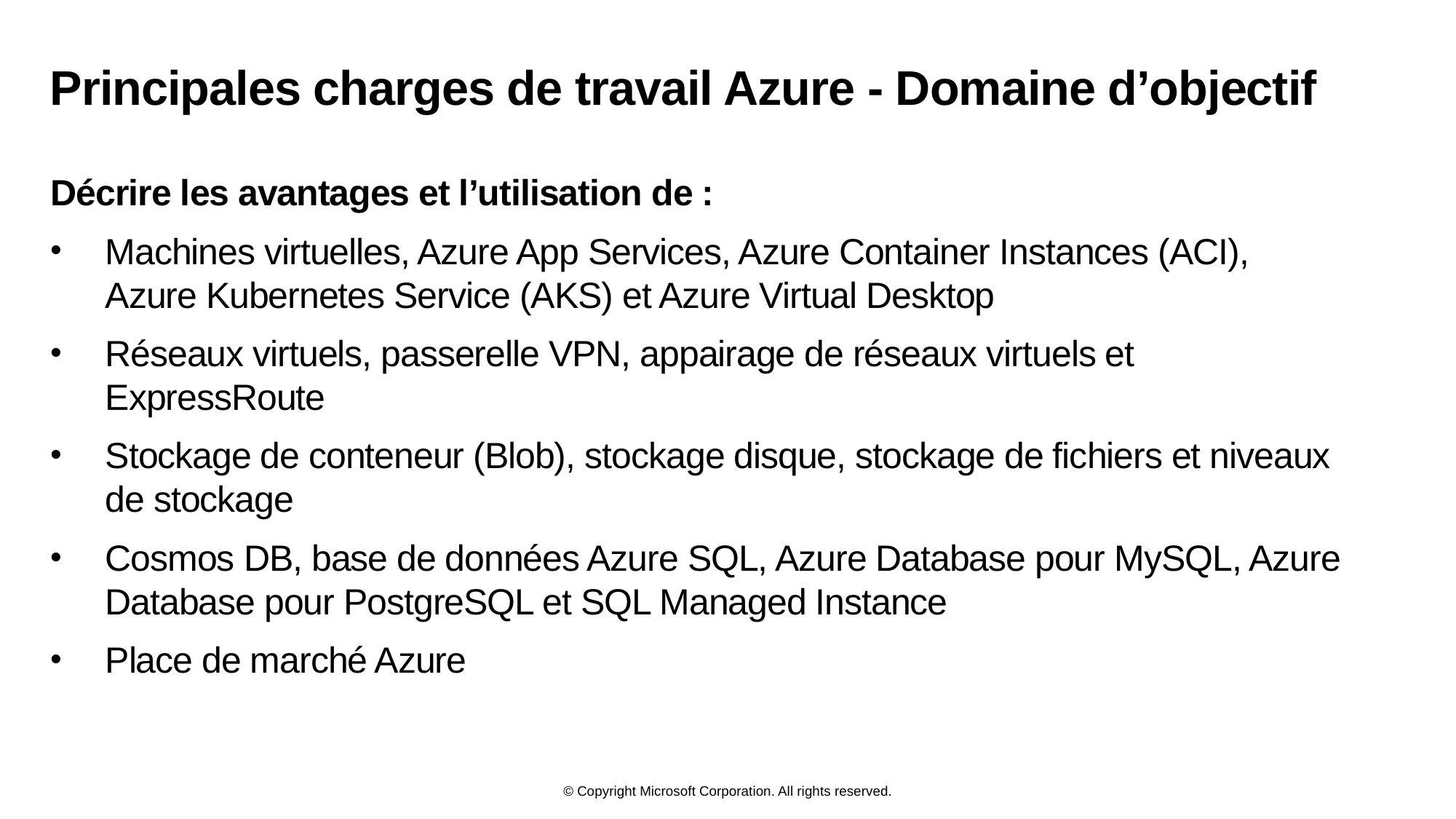

# Principales charges de travail Azure - Domaine d’objectif
Décrire les avantages et l’utilisation de :
Machines virtuelles, Azure App Services, Azure Container Instances (ACI), Azure Kubernetes Service (AKS) et Azure Virtual Desktop
Réseaux virtuels, passerelle VPN, appairage de réseaux virtuels et ExpressRoute
Stockage de conteneur (Blob), stockage disque, stockage de fichiers et niveaux de stockage
Cosmos DB, base de données Azure SQL, Azure Database pour MySQL, Azure Database pour PostgreSQL et SQL Managed Instance
Place de marché Azure